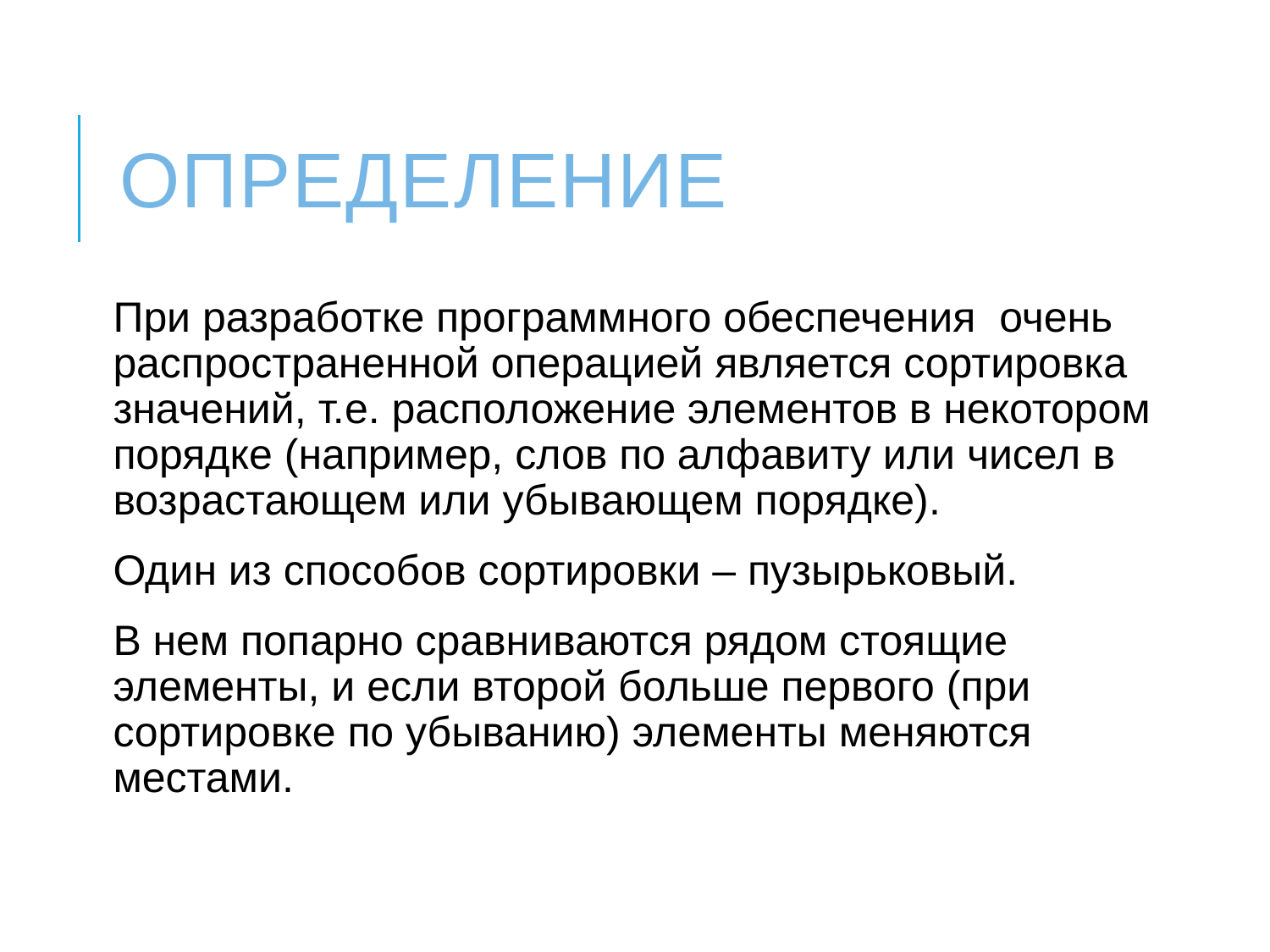

# Определение
При разработке программного обеспечения  очень распространенной операцией является сортировка значений, т.е. расположение элементов в некотором порядке (например, слов по алфавиту или чисел в возрастающем или убывающем порядке).
Один из способов сортировки – пузырьковый.
В нем попарно сравниваются рядом стоящие элементы, и если второй больше первого (при сортировке по убыванию) элементы меняются местами.